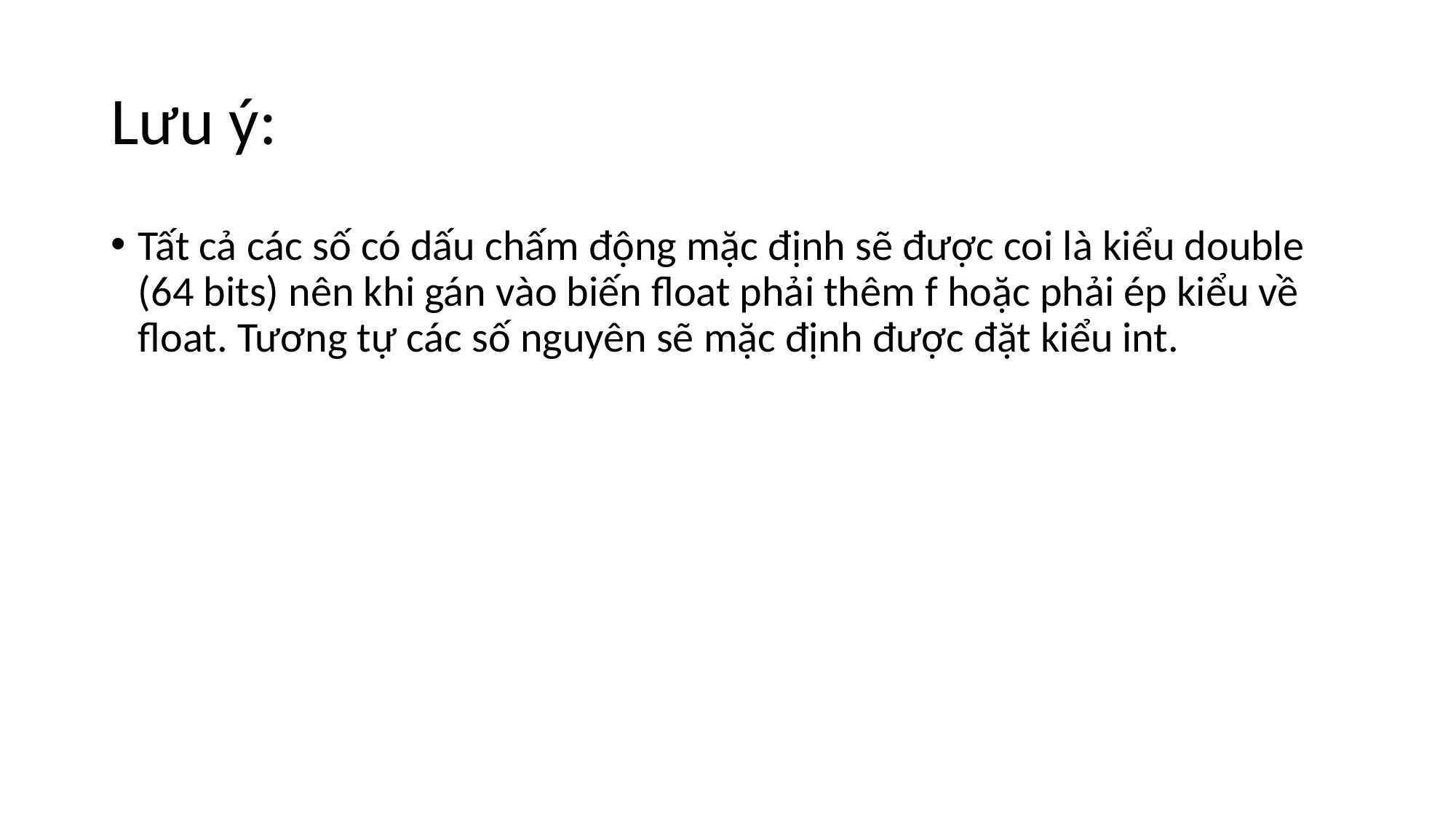

# Lưu ý:
Tất cả các số có dấu chấm động mặc định sẽ được coi là kiểu double (64 bits) nên khi gán vào biến float phải thêm f hoặc phải ép kiểu về float. Tương tự các số nguyên sẽ mặc định được đặt kiểu int.